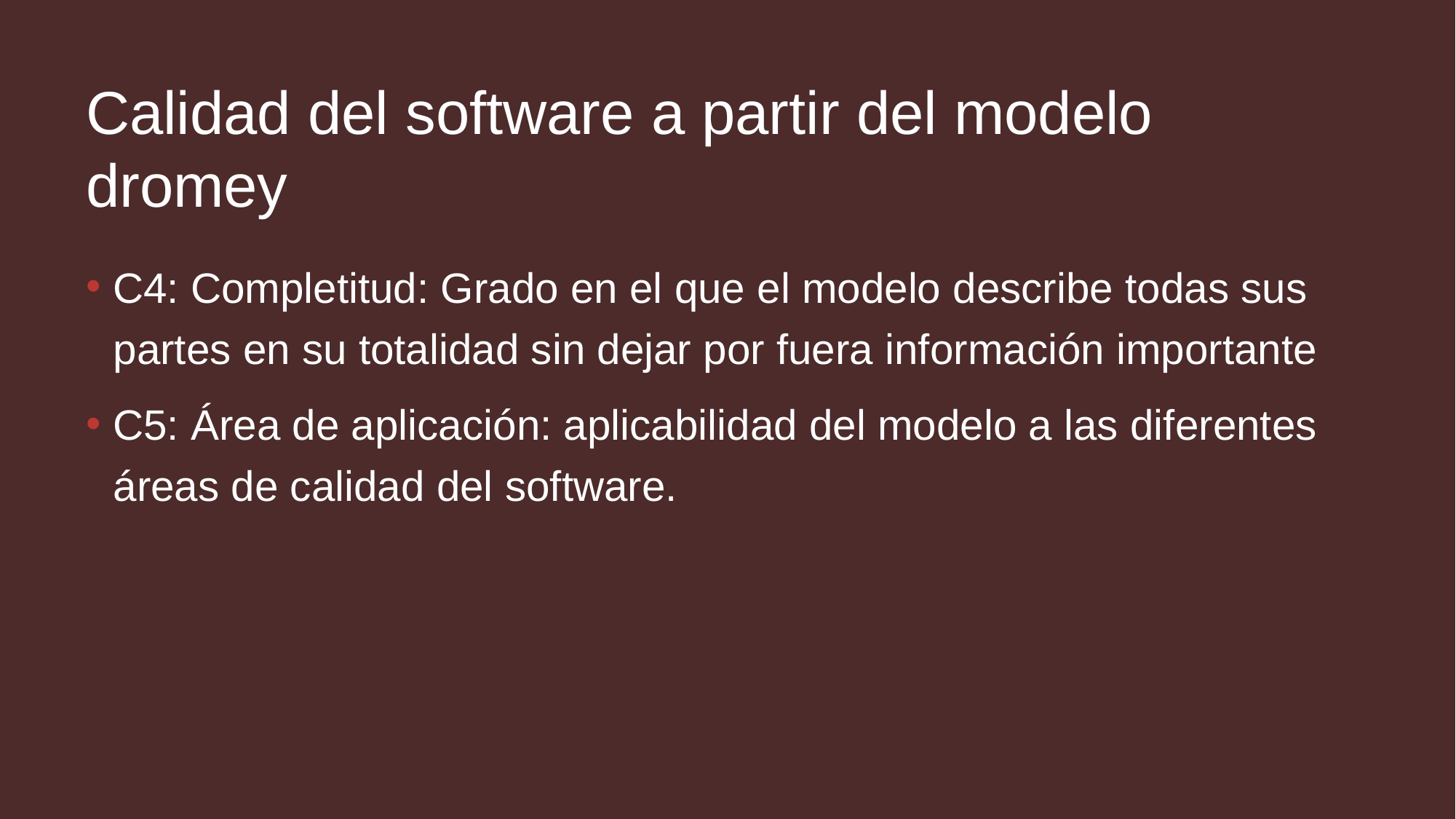

# Calidad del software a partir del modelo dromey
C4: Completitud: Grado en el que el modelo describe todas sus partes en su totalidad sin dejar por fuera información importante
C5: Área de aplicación: aplicabilidad del modelo a las diferentes áreas de calidad del software.